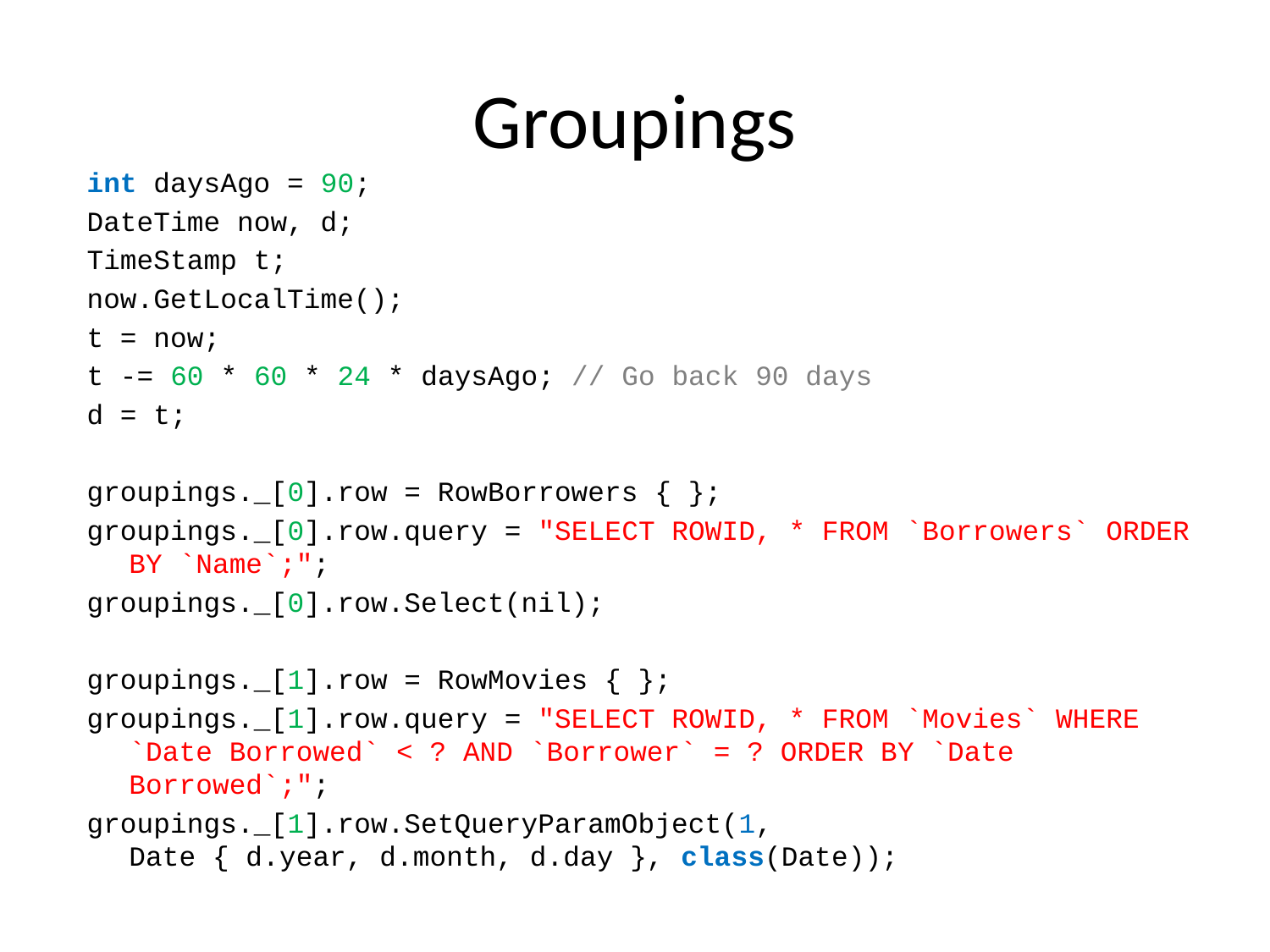

# Groupings
int daysAgo = 90;
DateTime now, d;
TimeStamp t;
now.GetLocalTime();
t = now;
t -= 60 * 60 * 24 * daysAgo; // Go back 90 days
d = t;

groupings._[0].row = RowBorrowers { };
groupings._[0].row.query = "SELECT ROWID, * FROM `Borrowers` ORDER BY `Name`;";
groupings._[0].row.Select(nil);

groupings._[1].row = RowMovies { };
groupings._[1].row.query = "SELECT ROWID, * FROM `Movies` WHERE `Date Borrowed` < ? AND `Borrower` = ? ORDER BY `Date Borrowed`;";
groupings._[1].row.SetQueryParamObject(1,
Date { d.year, d.month, d.day }, class(Date));